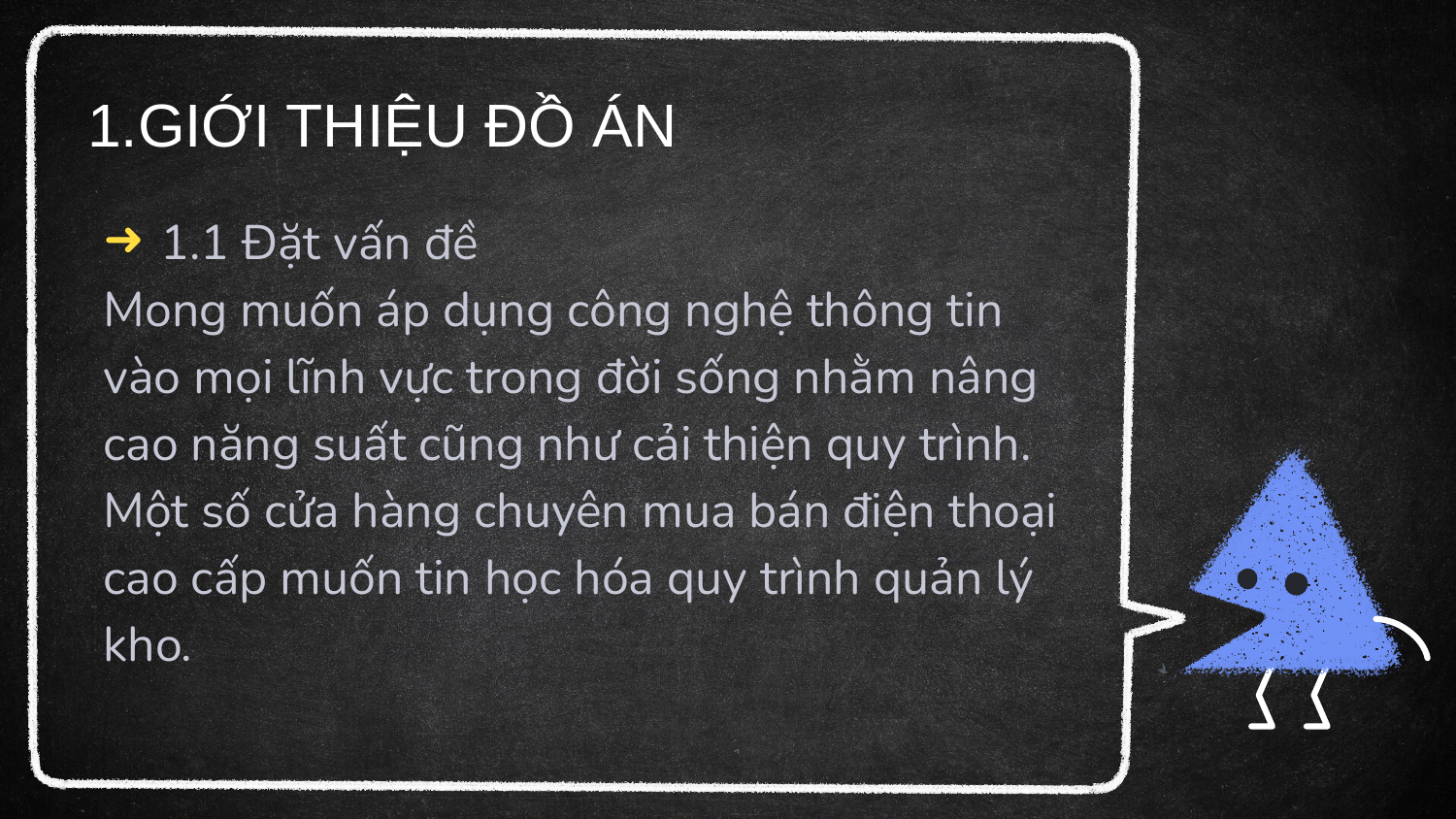

# 1.GIỚI THIỆU ĐỒ ÁN
1.1 Đặt vấn đề
Mong muốn áp dụng công nghệ thông tin vào mọi lĩnh vực trong đời sống nhằm nâng cao năng suất cũng như cải thiện quy trình. Một số cửa hàng chuyên mua bán điện thoại cao cấp muốn tin học hóa quy trình quản lý kho.